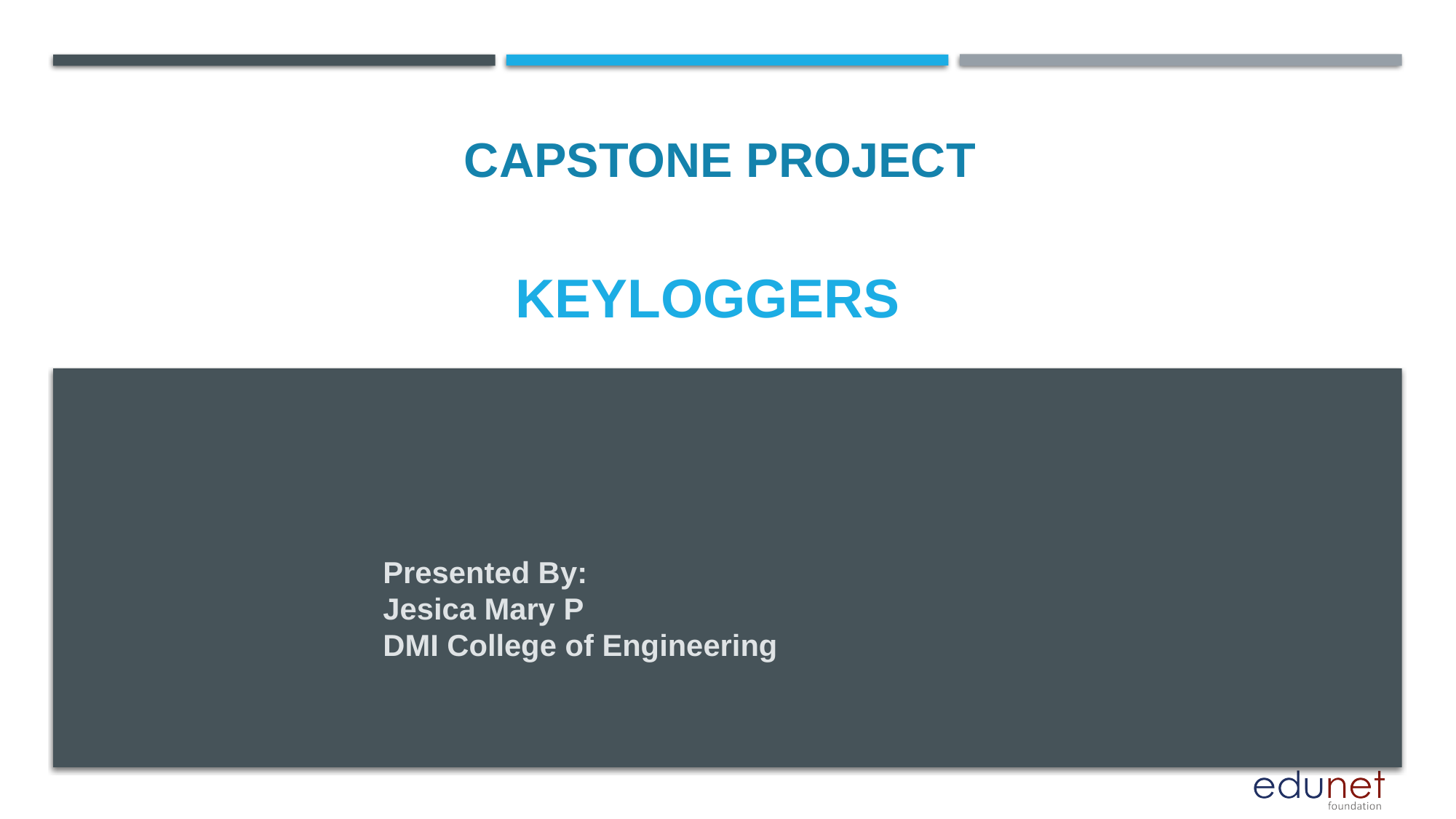

CAPSTONE PROJECT
# keyloggers
Presented By:
Jesica Mary P
DMI College of Engineering